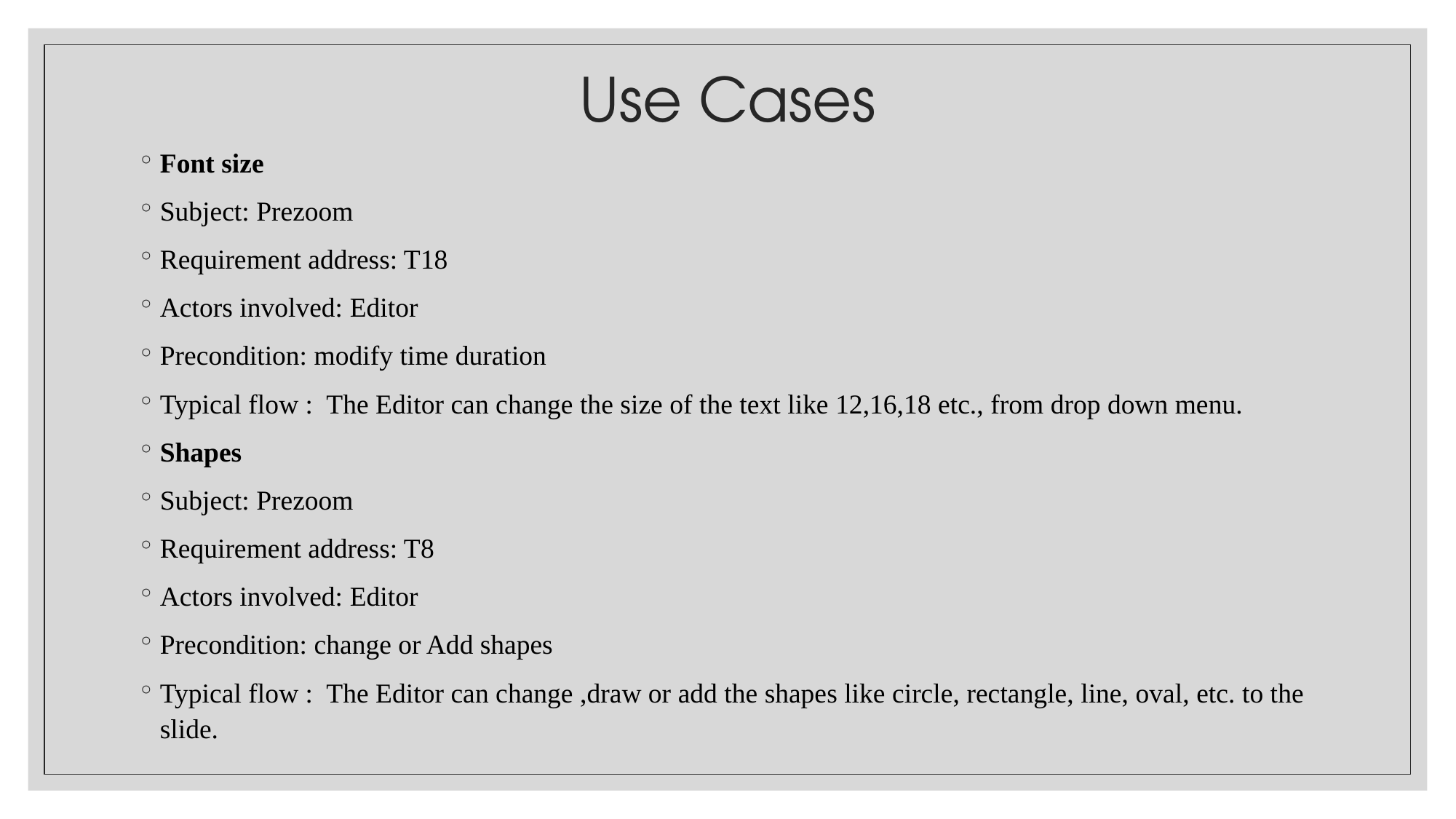

# Use Cases
Font size
Subject: Prezoom
Requirement address: T18
Actors involved: Editor
Precondition: modify time duration
Typical flow :  The Editor can change the size of the text like 12,16,18 etc., from drop down menu.
Shapes
Subject: Prezoom
Requirement address: T8
Actors involved: Editor
Precondition: change or Add shapes
Typical flow :  The Editor can change ,draw or add the shapes like circle, rectangle, line, oval, etc. to the slide.